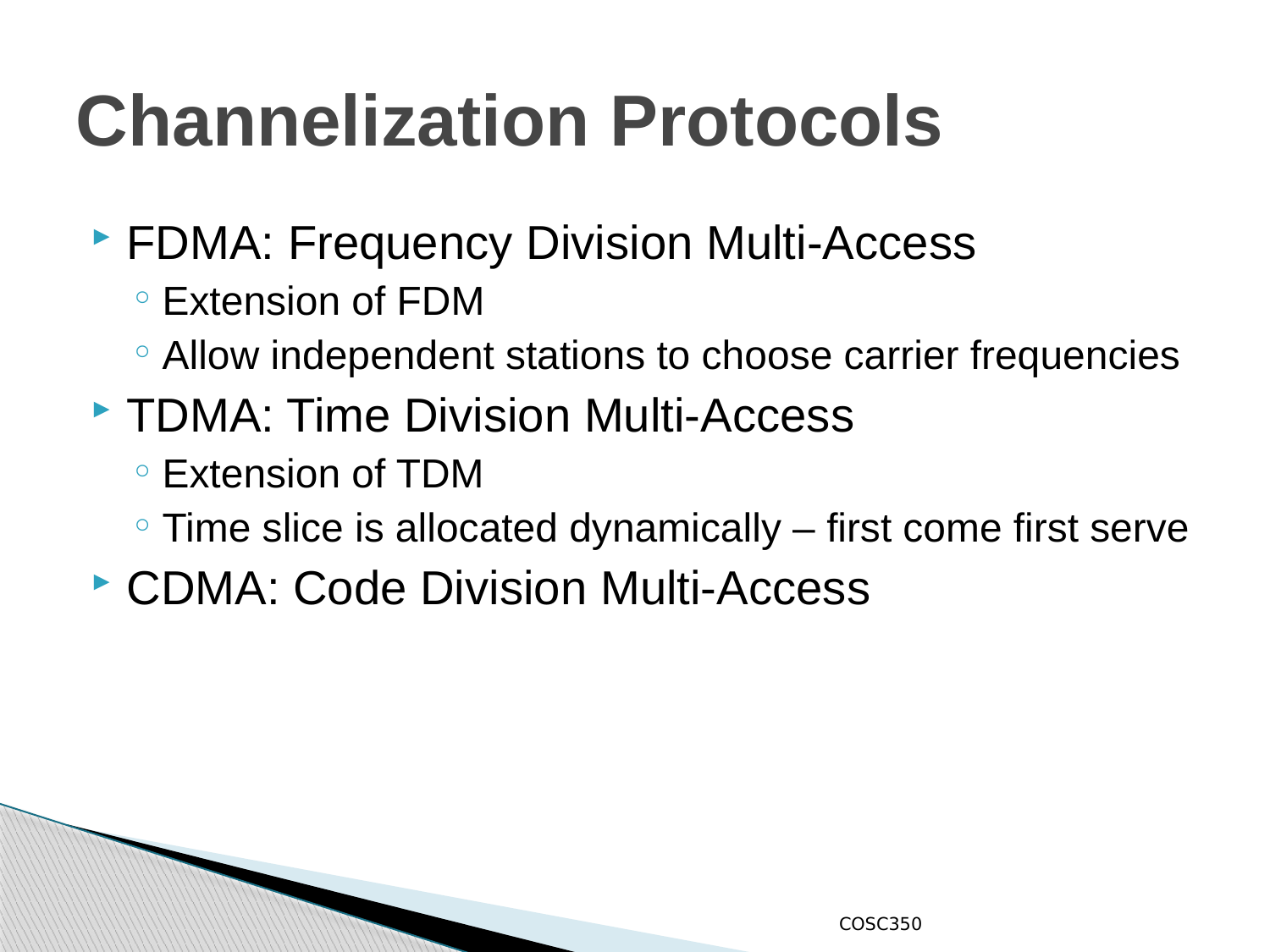

# Channelization Protocols
FDMA: Frequency Division Multi-Access
Extension of FDM
Allow independent stations to choose carrier frequencies
TDMA: Time Division Multi-Access
Extension of TDM
Time slice is allocated dynamically – first come first serve
CDMA: Code Division Multi-Access

COSC350